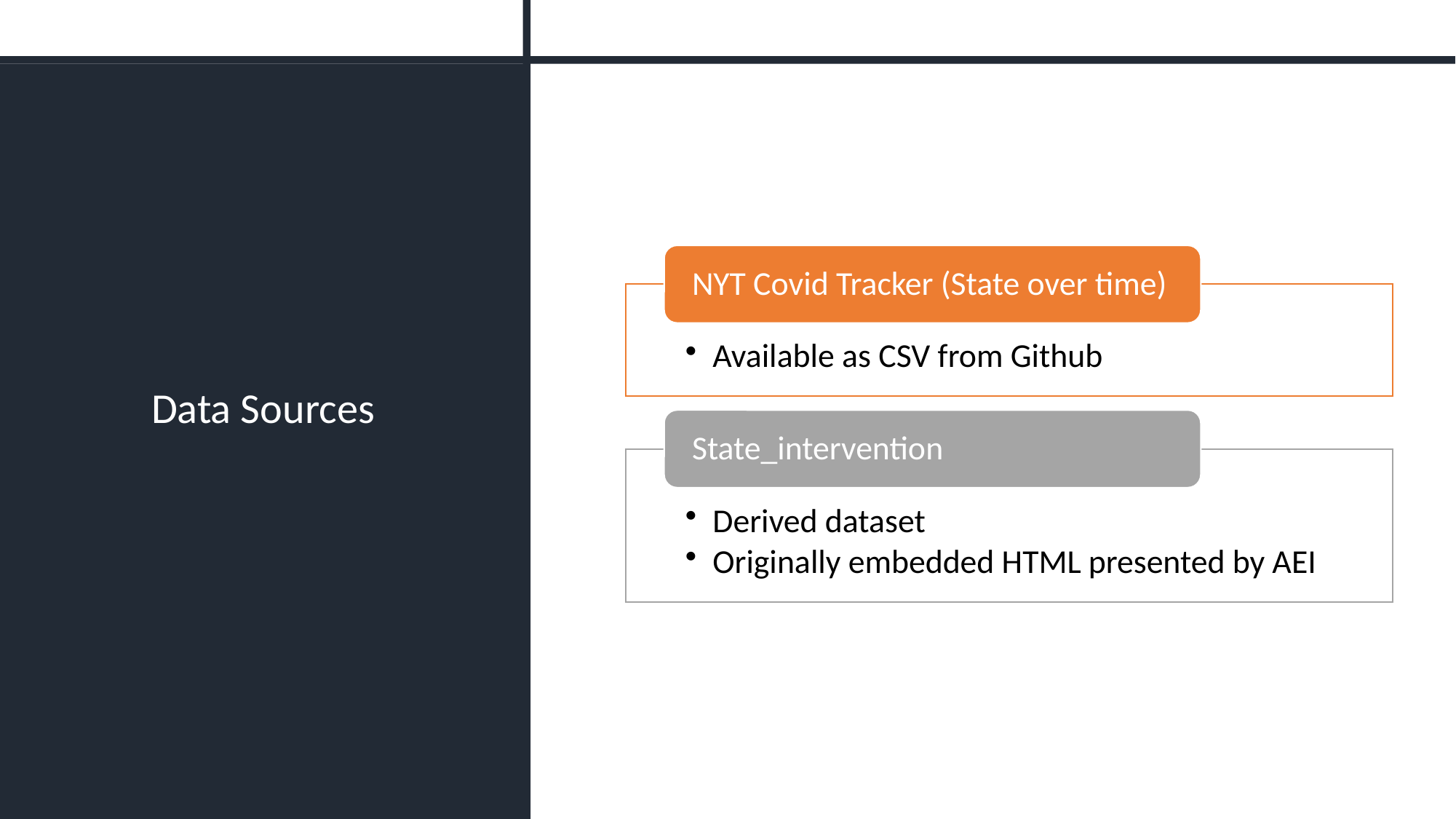

# Data Sources
Available as CSV from Github
NYT Covid Tracker (State over time)
Derived dataset
Originally embedded HTML presented by AEI
State_intervention